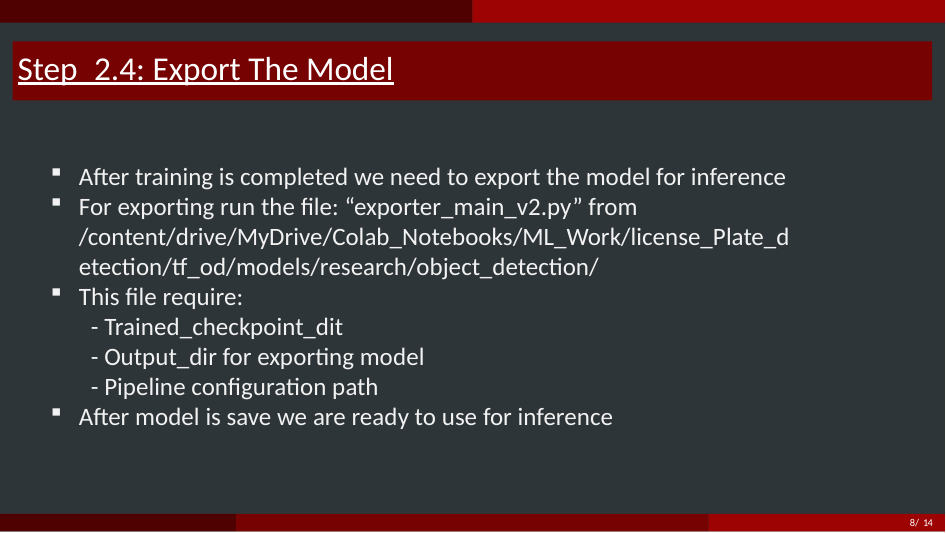

Step_2.4: Export The Model

After training is completed we need to export the model for inference
For exporting run the file: “exporter_main_v2.py” from /content/drive/MyDrive/Colab_Notebooks/ML_Work/license_Plate_detection/tf_od/models/research/object_detection/
This file require:
       - Trained_checkpoint_dit
       - Output_dir for exporting model
       - Pipeline configuration path
After model is save we are ready to use for inference

	8/ 14